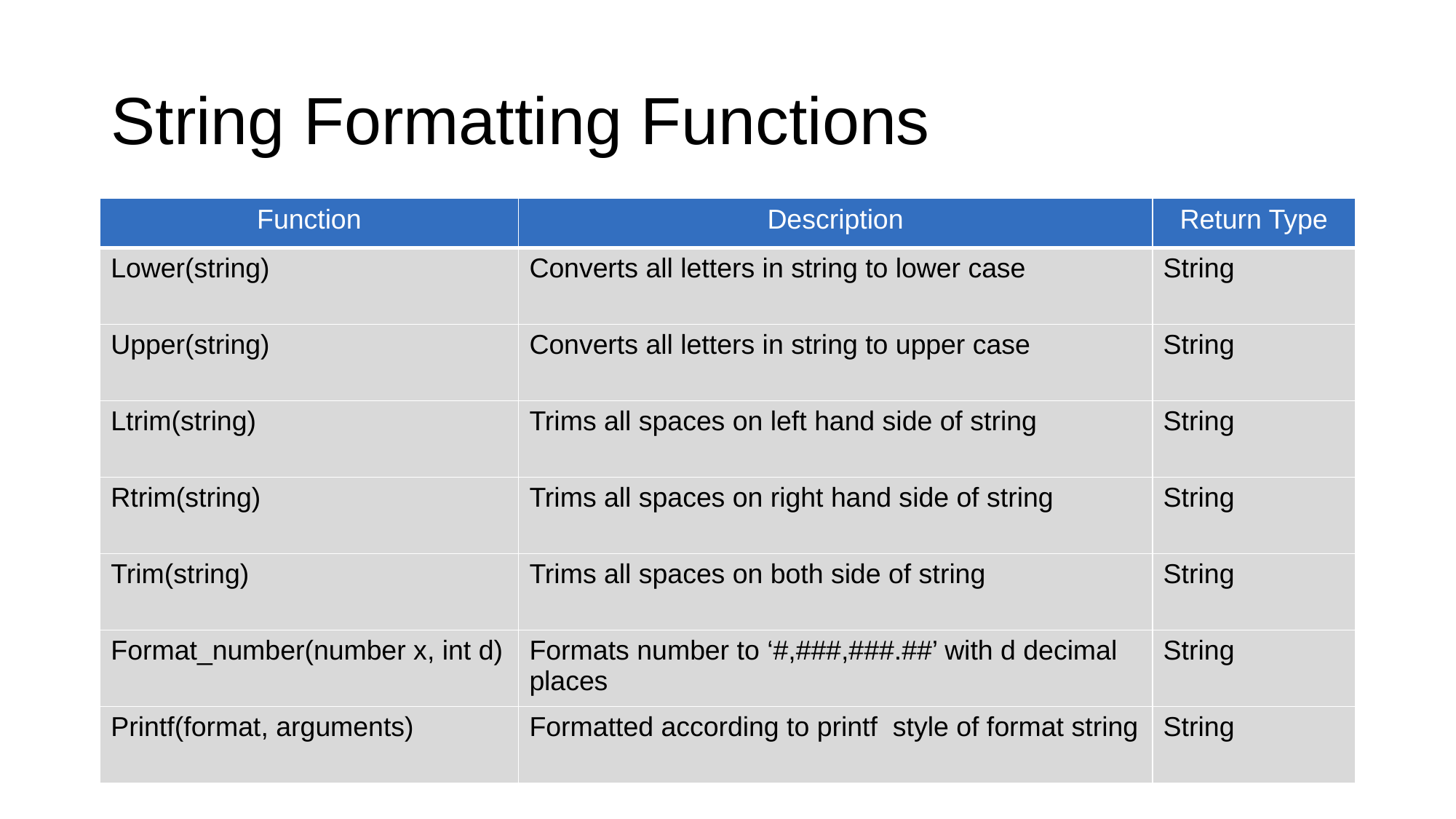

# String Formatting Functions
| Function | Description | Return Type |
| --- | --- | --- |
| Lower(string) | Converts all letters in string to lower case | String |
| Upper(string) | Converts all letters in string to upper case | String |
| Ltrim(string) | Trims all spaces on left hand side of string | String |
| Rtrim(string) | Trims all spaces on right hand side of string | String |
| Trim(string) | Trims all spaces on both side of string | String |
| Format\_number(number x, int d) | Formats number to ‘#,###,###.##’ with d decimal places | String |
| Printf(format, arguments) | Formatted according to printf style of format string | String |